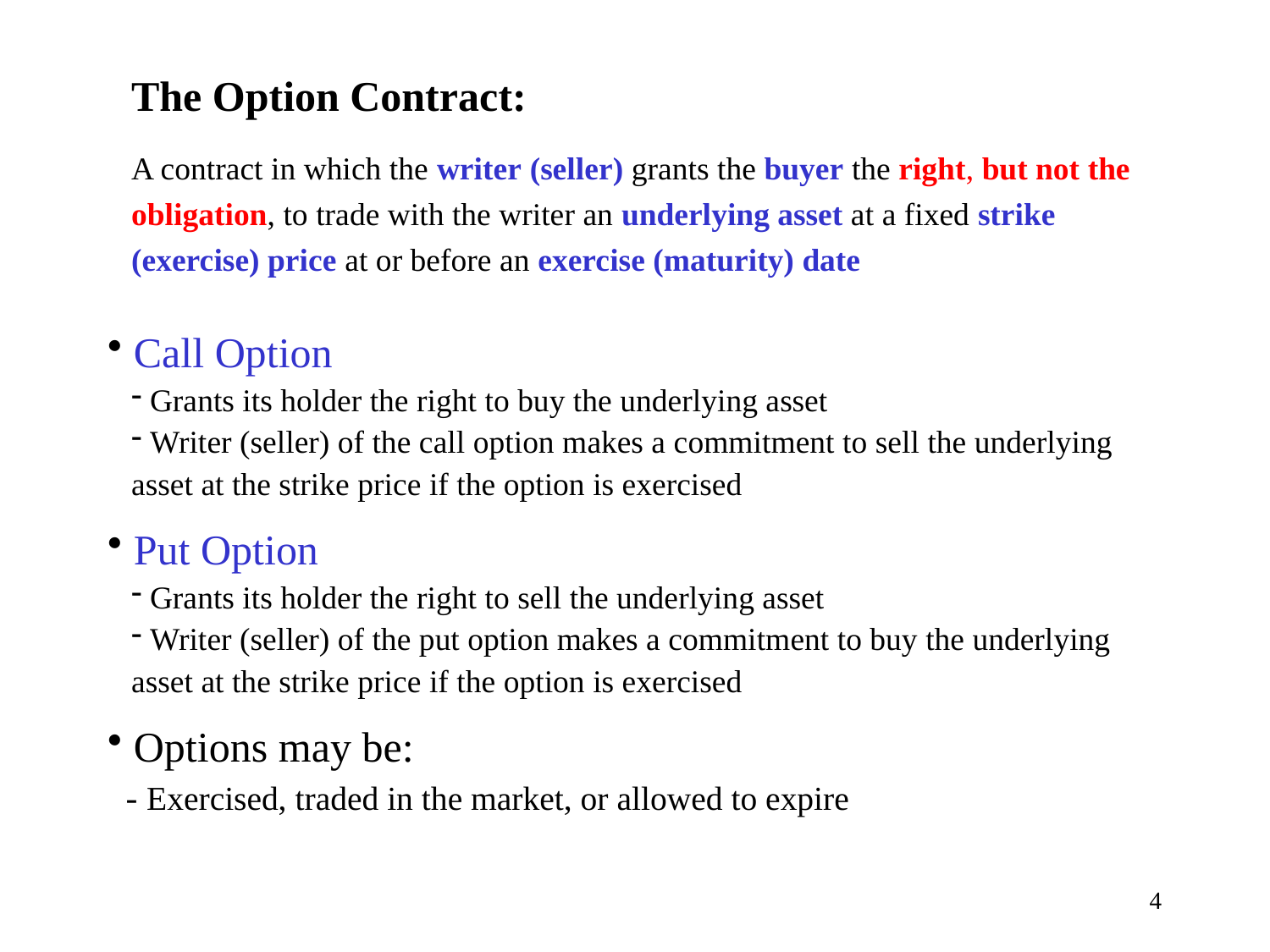

The Option Contract:
A contract in which the writer (seller) grants the buyer the right, but not the obligation, to trade with the writer an underlying asset at a fixed strike (exercise) price at or before an exercise (maturity) date

 Call Option
 Grants its holder the right to buy the underlying asset
 Writer (seller) of the call option makes a commitment to sell the underlying 	asset at the strike price if the option is exercised
 Put Option
 Grants its holder the right to sell the underlying asset
 Writer (seller) of the put option makes a commitment to buy the underlying 	asset at the strike price if the option is exercised
 Options may be:
  - Exercised, traded in the market, or allowed to expire

4